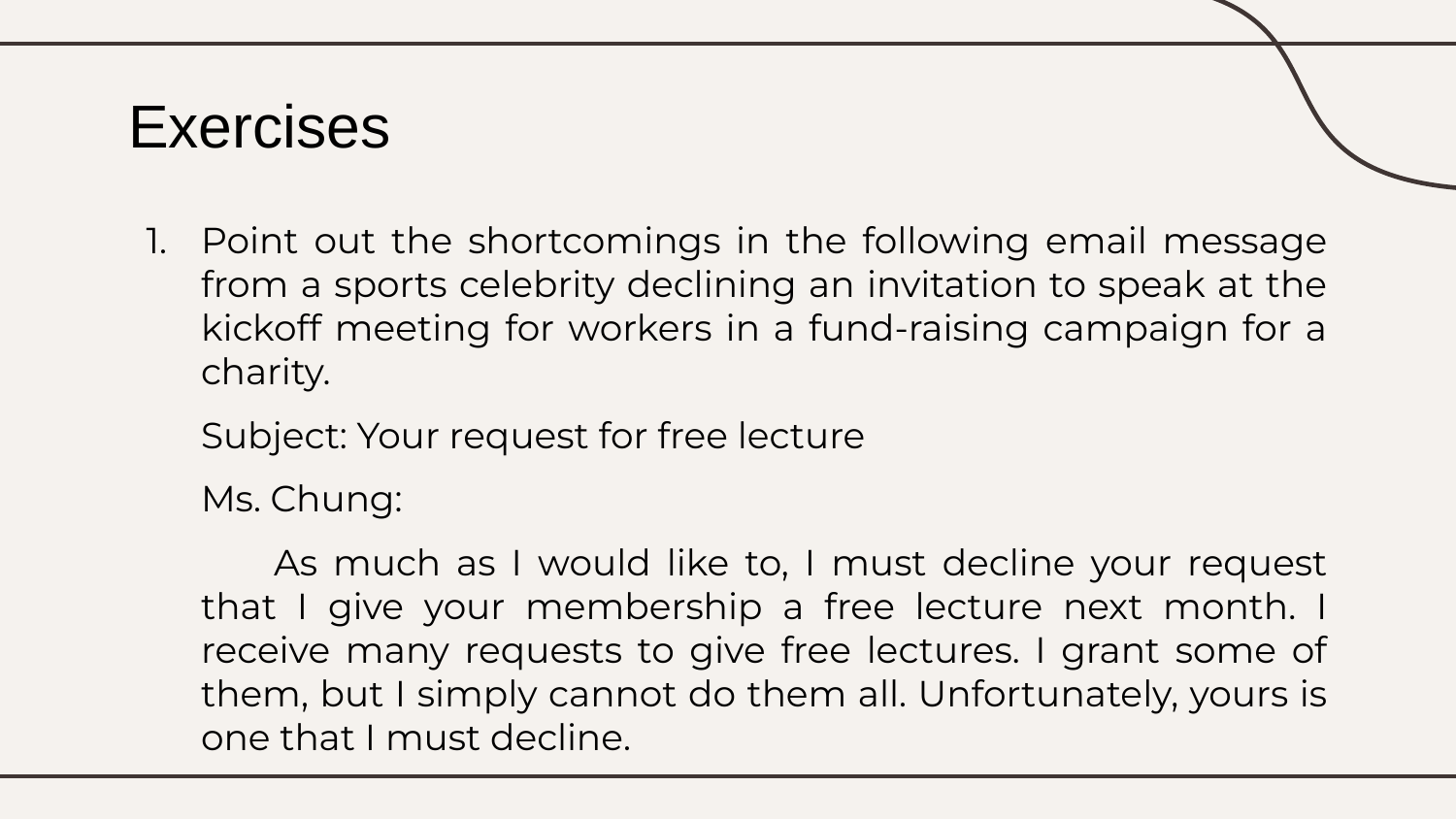

# Exercises

Point out the shortcomings in the following email message from a sports celebrity declining an invitation to speak at the kickoff meeting for workers in a fund-raising campaign for a charity.
Subject: Your request for free lecture
Ms. Chung:
As much as I would like to, I must decline your request that I give your membership a free lecture next month. I receive many requests to give free lectures. I grant some of them, but I simply cannot do them all. Unfortunately, yours is one that I must decline.